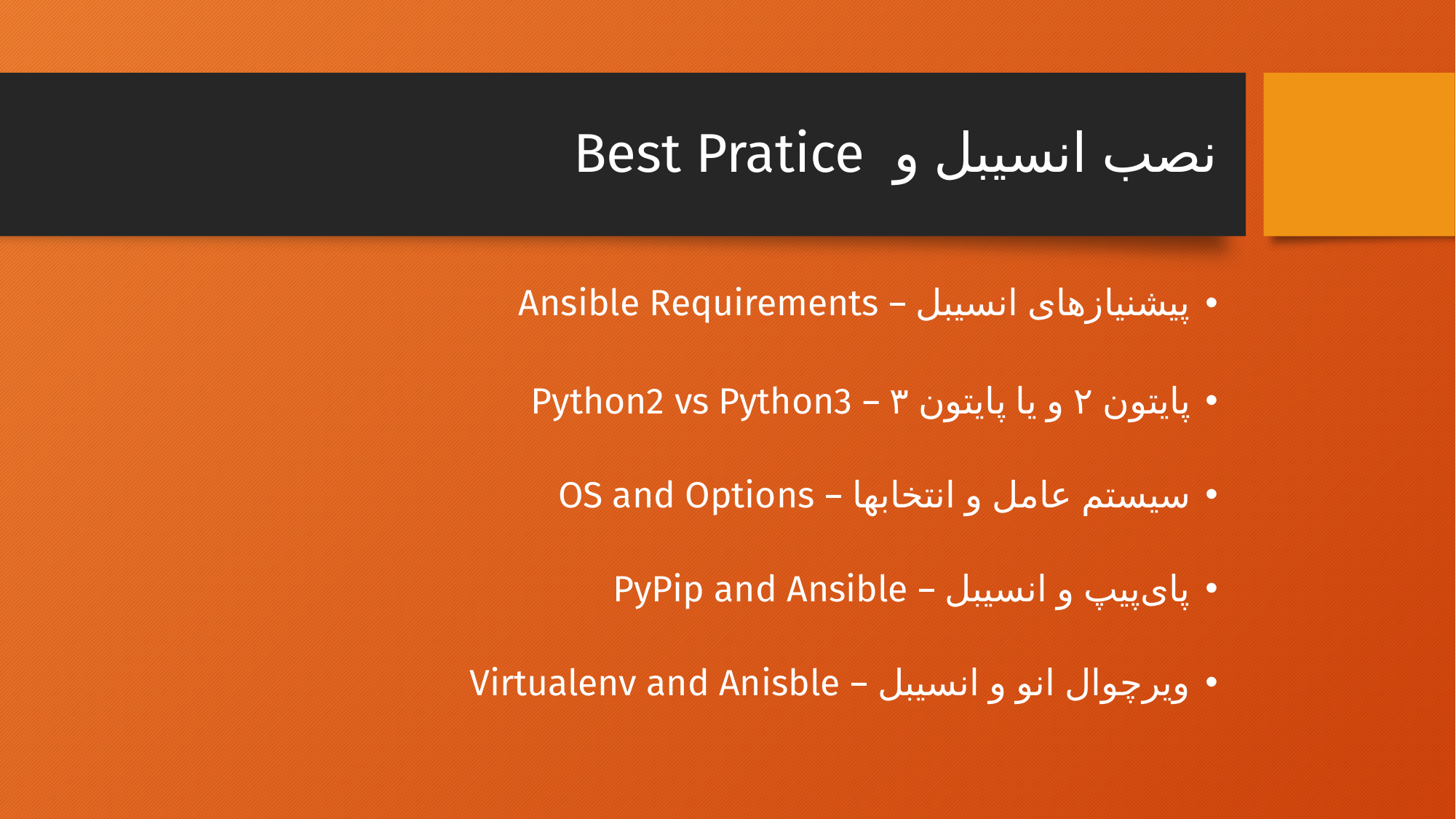

# نصب انسیبل و  Best Pratice
پیشنیازهای انسیبل – Ansible Requirements
پایتون ۲ و یا پایتون ۳ – Python2 vs Python3
سیستم عامل و انتخابها – OS and Options
پای‌پیپ و انسیبل – PyPip and Ansible
ویرچوال انو و انسیبل – Virtualenv and Anisble